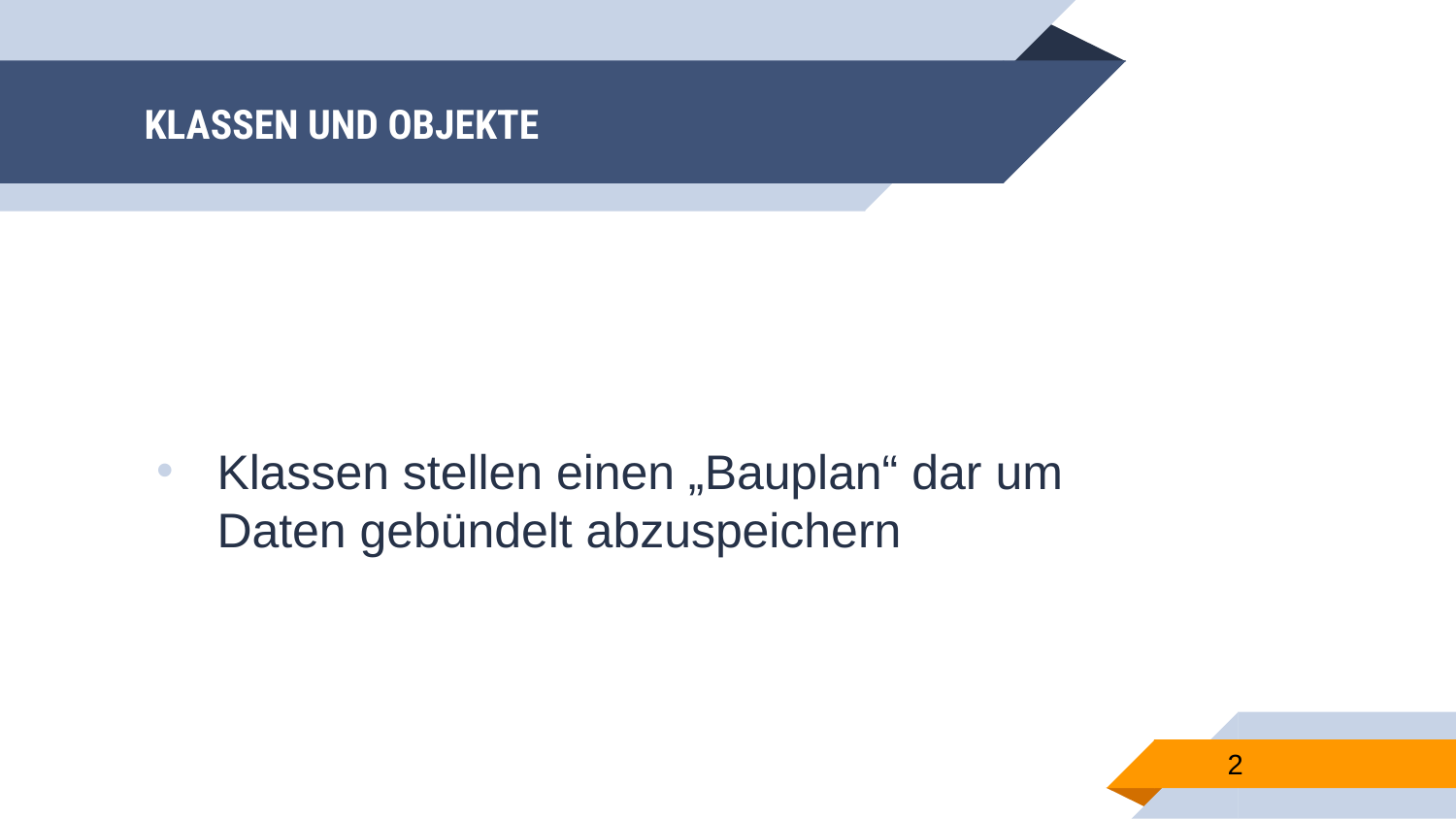

# KLASSEN UND OBJEKTE
Klassen stellen einen „Bauplan“ dar um Daten gebündelt abzuspeichern
2